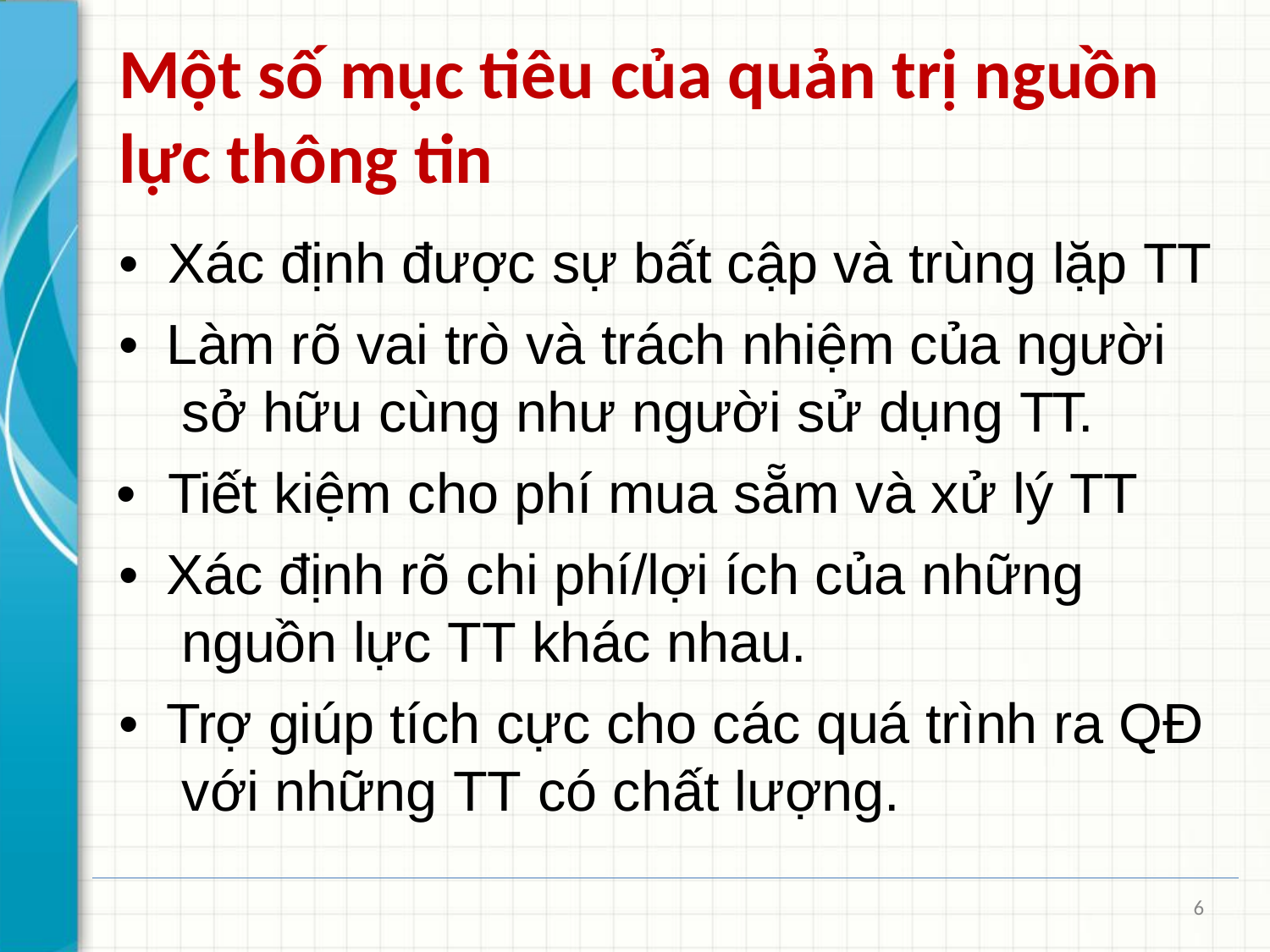

# Một số mục tiêu của quản trị nguồn  lực thông tin
•	Xác định được sự bất cập và trùng lặp TT
•	Làm rõ vai trò và trách nhiệm của người  sở hữu cùng như người sử dụng TT.
•	Tiết kiệm cho phí mua sẵm và xử lý TT
•	Xác định rõ chi phí/lợi ích của những  nguồn lực TT khác nhau.
•	Trợ giúp tích cực cho các quá trình ra QĐ  với những TT có chất lượng.

6